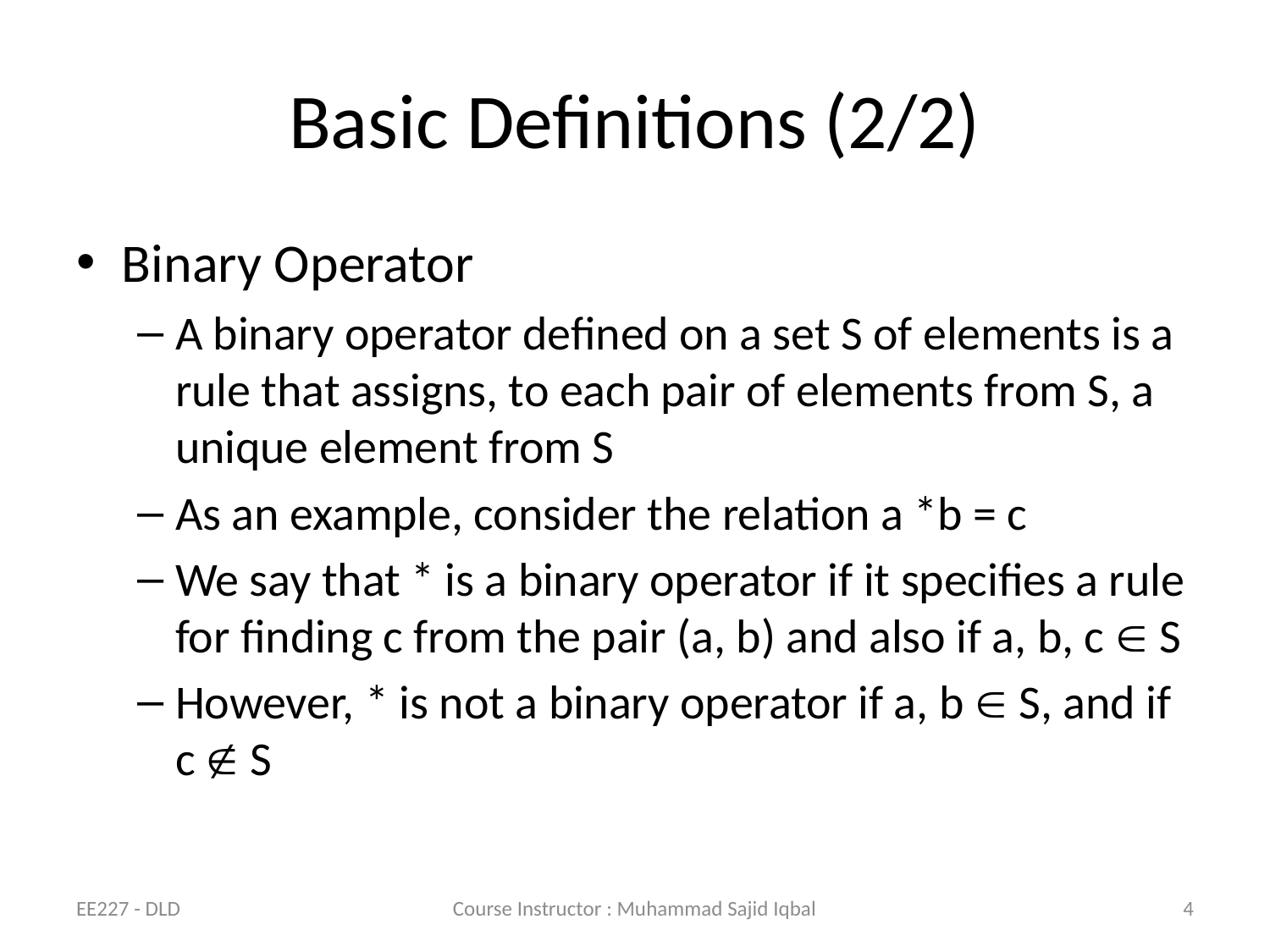

# Basic Definitions (2/2)
Binary Operator
A binary operator defined on a set S of elements is a rule that assigns, to each pair of elements from S, a unique element from S
As an example, consider the relation a *b = c
We say that * is a binary operator if it specifies a rule for finding c from the pair (a, b) and also if a, b, c ∈ S
However, * is not a binary operator if a, b ∈ S, and if c ∉ S
EE227 - DLD
Course Instructor : Muhammad Sajid Iqbal
4